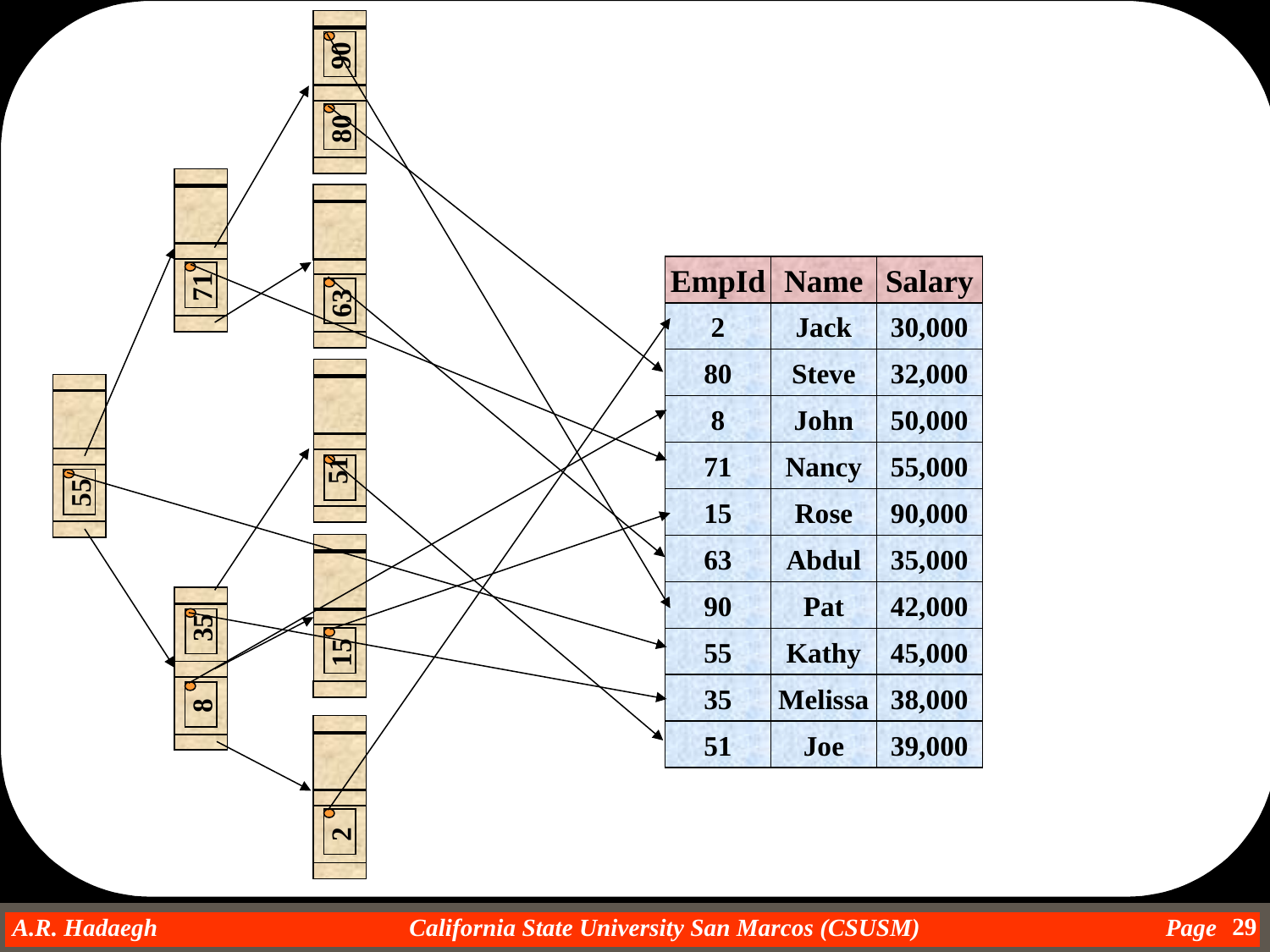

90

80

EmpId
Name
Salary
2
Jack
30,000
80
Steve
32,000
8
John
50,000
71
Nancy
55,000
15
Rose
90,000
63
Abdul
35,000
90
Pat
42,000
55
Kathy
45,000
35
Melissa
38,000
51
Joe
39,000
71

63

51

55

35

15

8

2

29